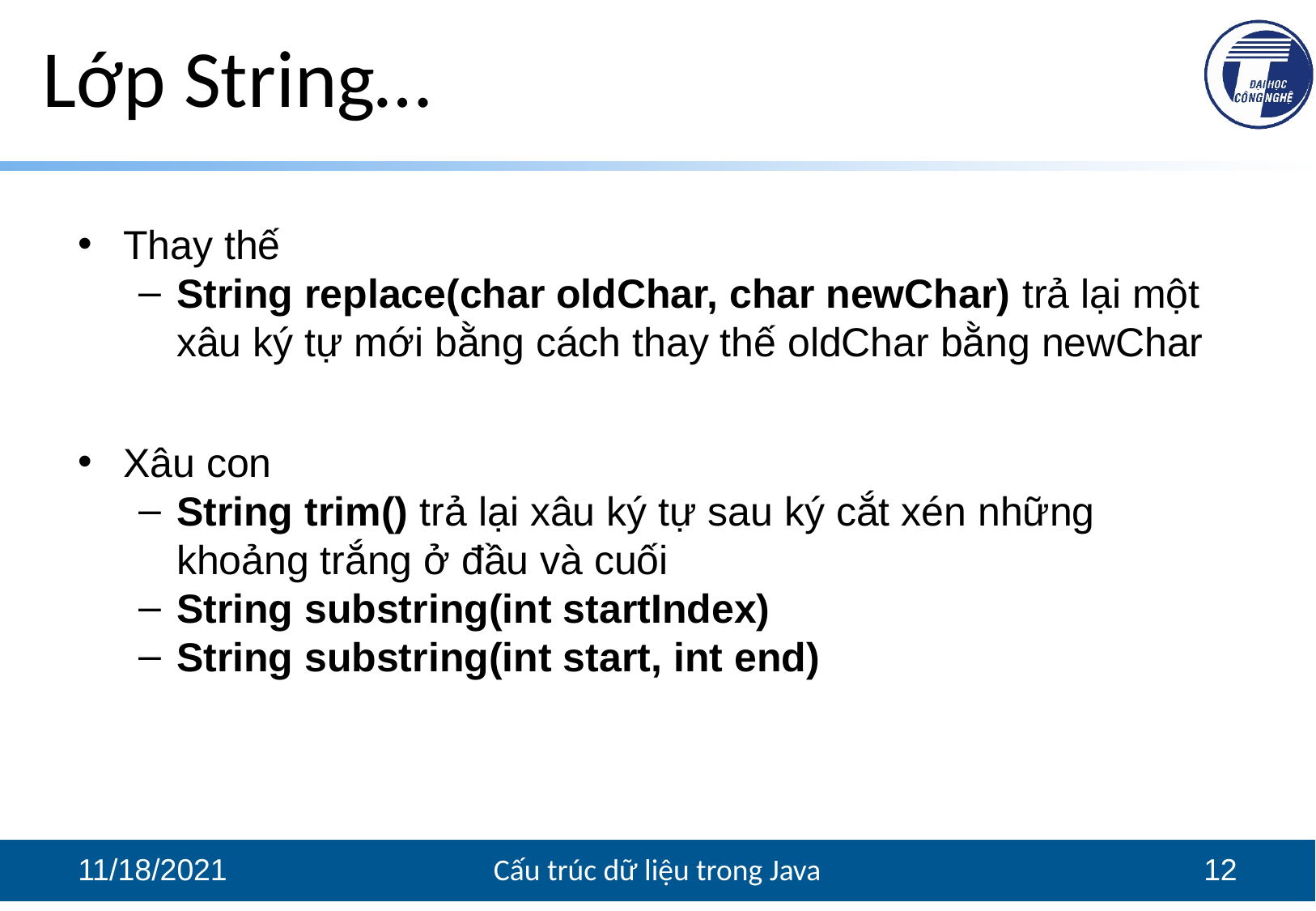

# Lớp String…
Thay thế
String replace(char oldChar, char newChar) trả lại một xâu ký tự mới bằng cách thay thế oldChar bằng newChar

Xâu con
String trim() trả lại xâu ký tự sau ký cắt xén những khoảng trắng ở đầu và cuối
String substring(int startIndex)
String substring(int start, int end)

11/18/2021
Cấu trúc dữ liệu trong Java
12